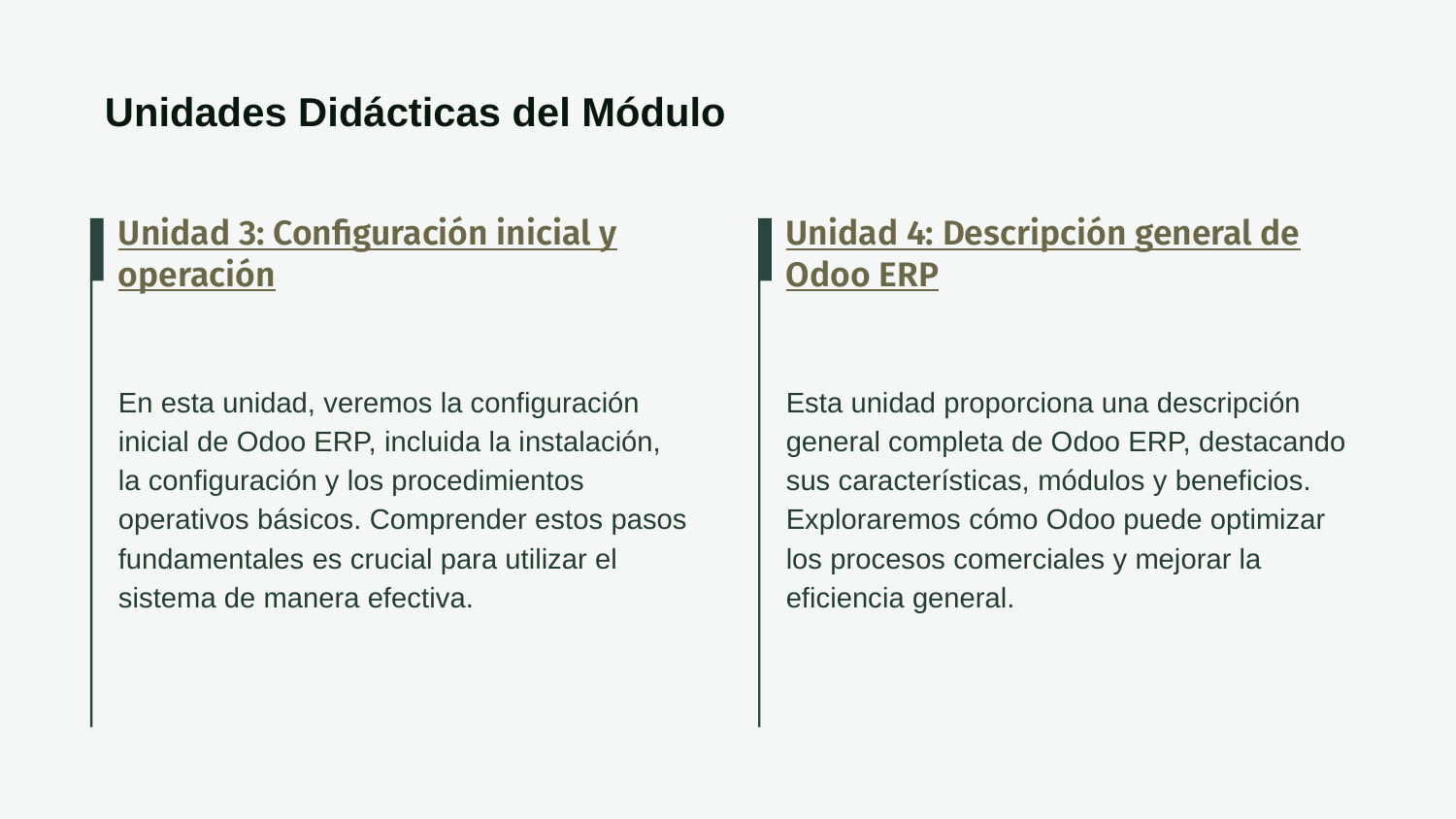

# Unidades Didácticas del Módulo
Unidad 3: Configuración inicial y operación
Unidad 4: Descripción general de Odoo ERP
En esta unidad, veremos la configuración inicial de Odoo ERP, incluida la instalación, la configuración y los procedimientos operativos básicos. Comprender estos pasos fundamentales es crucial para utilizar el sistema de manera efectiva.
Esta unidad proporciona una descripción general completa de Odoo ERP, destacando sus características, módulos y beneficios. Exploraremos cómo Odoo puede optimizar los procesos comerciales y mejorar la eficiencia general.